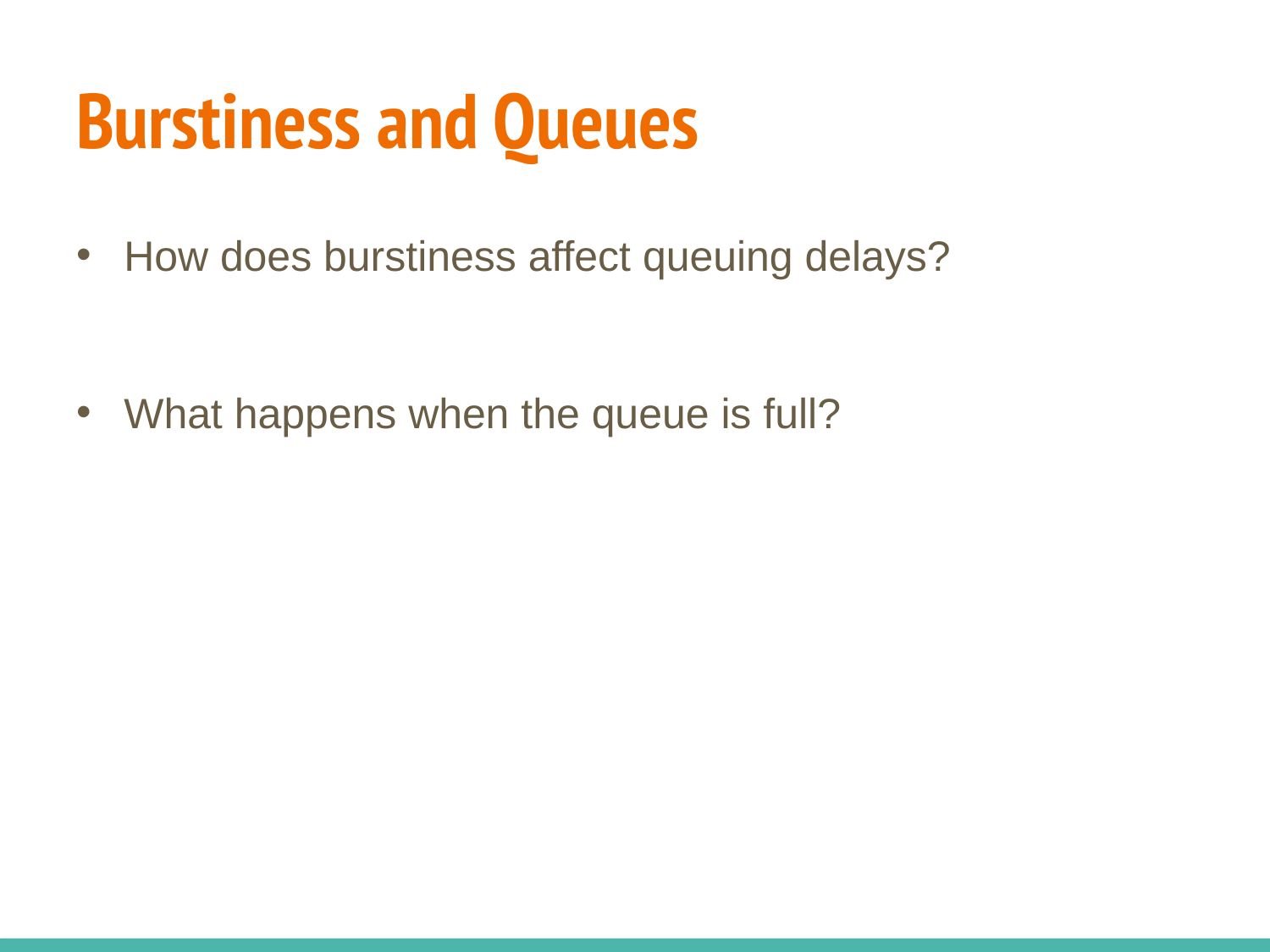

# Burstiness and Queues
How does burstiness affect queuing delays?

What happens when the queue is full?